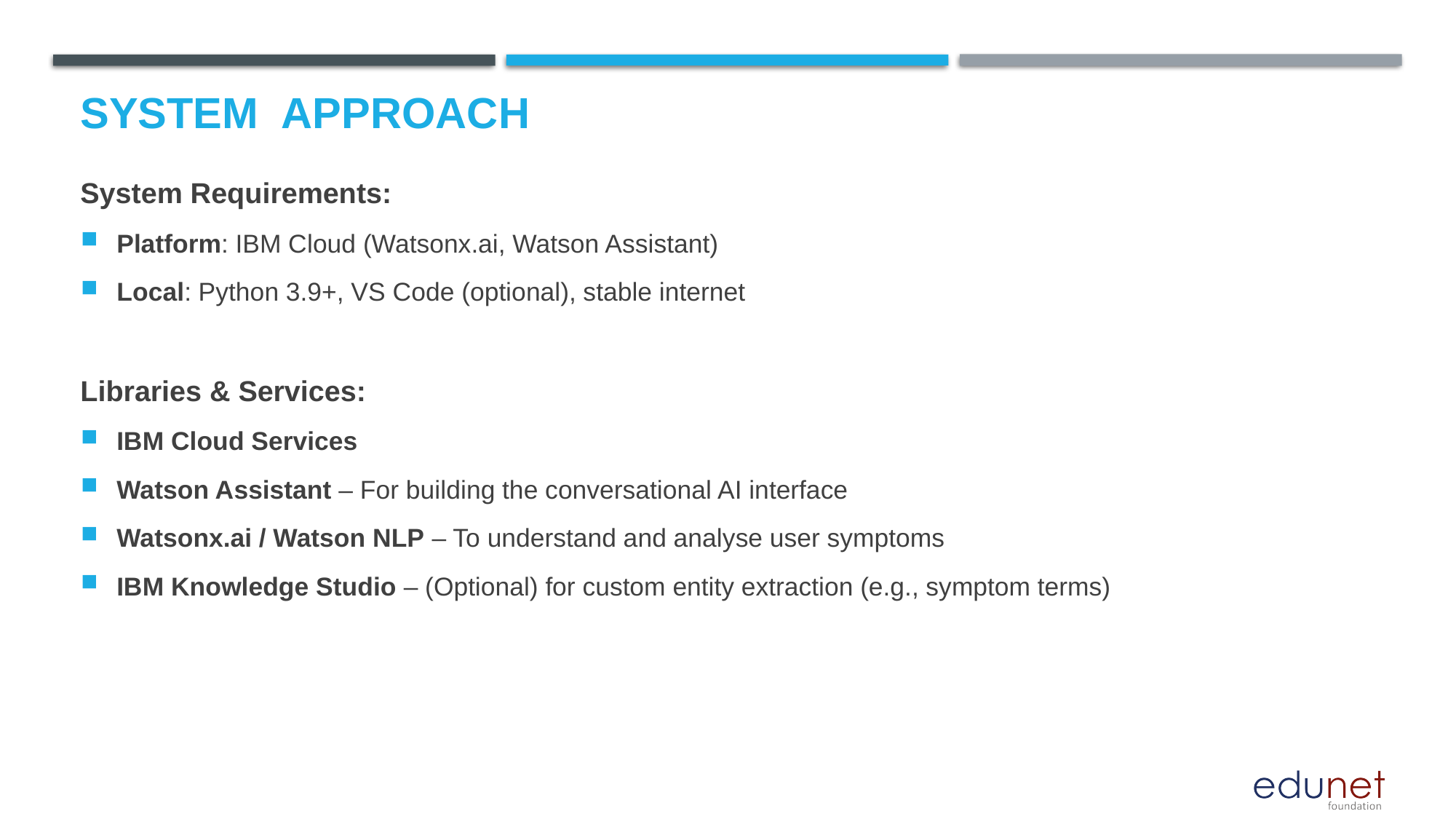

# System  Approach
System Requirements:
Platform: IBM Cloud (Watsonx.ai, Watson Assistant)
Local: Python 3.9+, VS Code (optional), stable internet

Libraries & Services:
IBM Cloud Services
Watson Assistant – For building the conversational AI interface
Watsonx.ai / Watson NLP – To understand and analyse user symptoms
IBM Knowledge Studio – (Optional) for custom entity extraction (e.g., symptom terms)